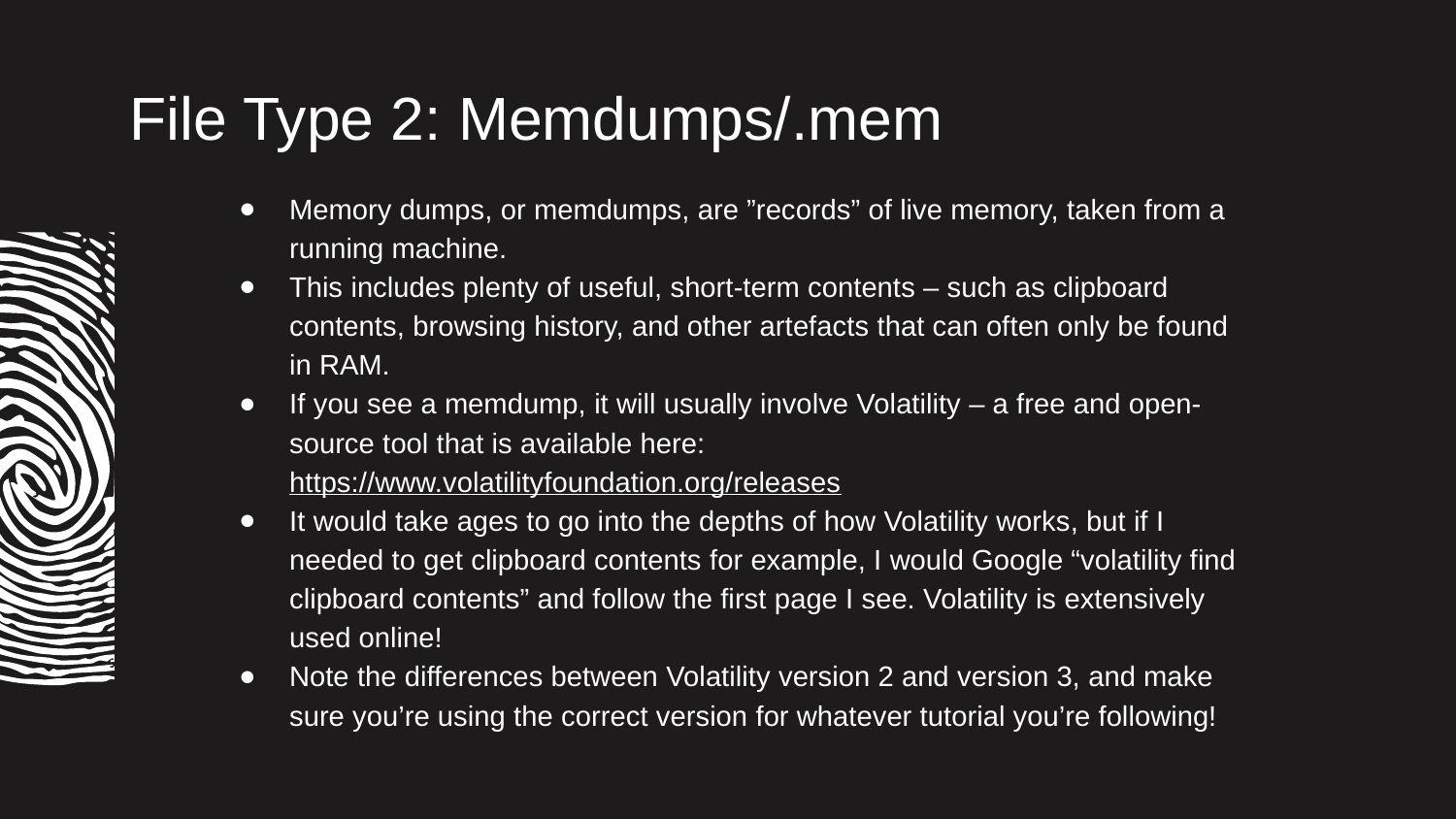

# File Type 2: Memdumps/.mem
Memory dumps, or memdumps, are ”records” of live memory, taken from a running machine.
This includes plenty of useful, short-term contents – such as clipboard contents, browsing history, and other artefacts that can often only be found in RAM.
If you see a memdump, it will usually involve Volatility – a free and open-source tool that is available here: https://www.volatilityfoundation.org/releases
It would take ages to go into the depths of how Volatility works, but if I needed to get clipboard contents for example, I would Google “volatility find clipboard contents” and follow the first page I see. Volatility is extensively used online!
Note the differences between Volatility version 2 and version 3, and make sure you’re using the correct version for whatever tutorial you’re following!